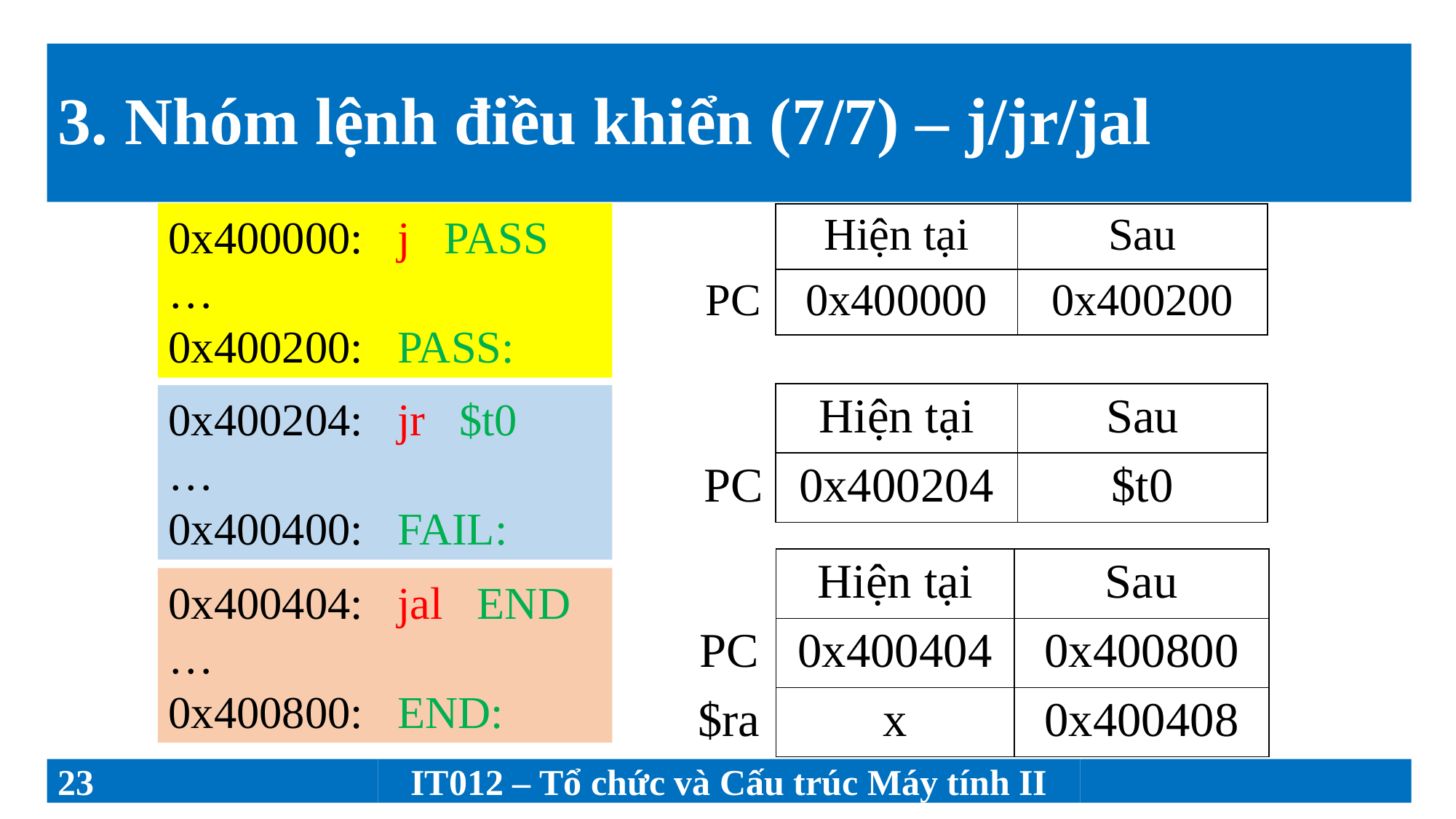

# 3. Nhóm lệnh điều khiển (7/7) – j/jr/jal
0x400000:   j   PASS
…
0x400200:   PASS:
|  | Hiện tại | Sau |
| --- | --- | --- |
| PC | 0x400000 | 0x400200 |
|  | Hiện tại | Sau |
| --- | --- | --- |
| PC | 0x400204 | $t0 |
0x400204:   jr   $t0
…
0x400400:   FAIL:
|  | Hiện tại | Sau |
| --- | --- | --- |
| PC | 0x400404 | 0x400800 |
| $ra | x | 0x400408 |
0x400404:   jal   END
…
0x400800:   END:
23